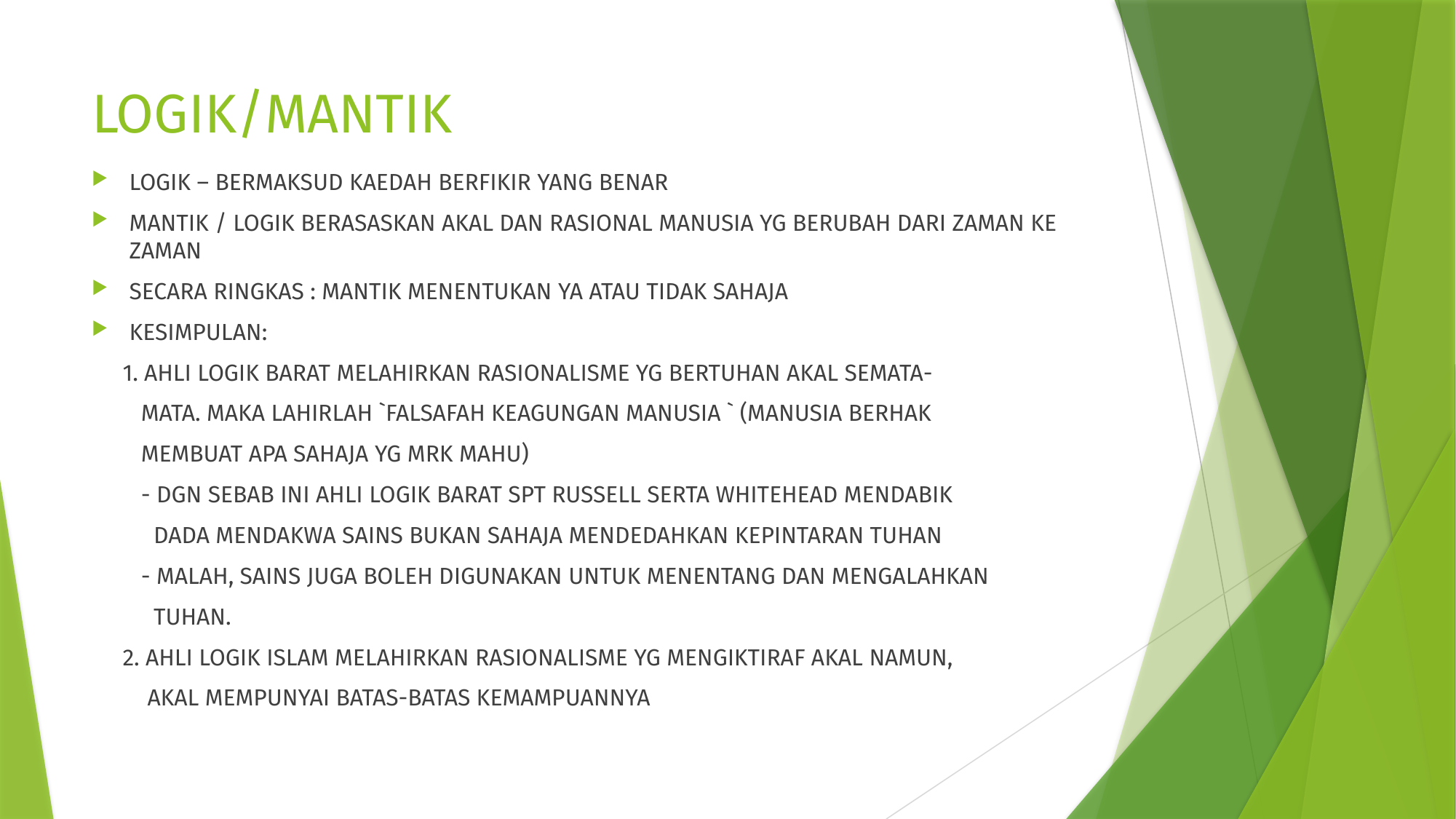

# LOGIK/MANTIK
LOGIK – BERMAKSUD KAEDAH BERFIKIR YANG BENAR
MANTIK / LOGIK BERASASKAN AKAL DAN RASIONAL MANUSIA YG BERUBAH DARI ZAMAN KE ZAMAN
SECARA RINGKAS : MANTIK MENENTUKAN YA ATAU TIDAK SAHAJA
KESIMPULAN:
     1. AHLI LOGIK BARAT MELAHIRKAN RASIONALISME YG BERTUHAN AKAL SEMATA-
        MATA. MAKA LAHIRLAH `FALSAFAH KEAGUNGAN MANUSIA ` (MANUSIA BERHAK
        MEMBUAT APA SAHAJA YG MRK MAHU)
        - DGN SEBAB INI AHLI LOGIK BARAT SPT RUSSELL SERTA WHITEHEAD MENDABIK
          DADA MENDAKWA SAINS BUKAN SAHAJA MENDEDAHKAN KEPINTARAN TUHAN
        - MALAH, SAINS JUGA BOLEH DIGUNAKAN UNTUK MENENTANG DAN MENGALAHKAN
          TUHAN.
     2. AHLI LOGIK ISLAM MELAHIRKAN RASIONALISME YG MENGIKTIRAF AKAL NAMUN,
         AKAL MEMPUNYAI BATAS-BATAS KEMAMPUANNYA